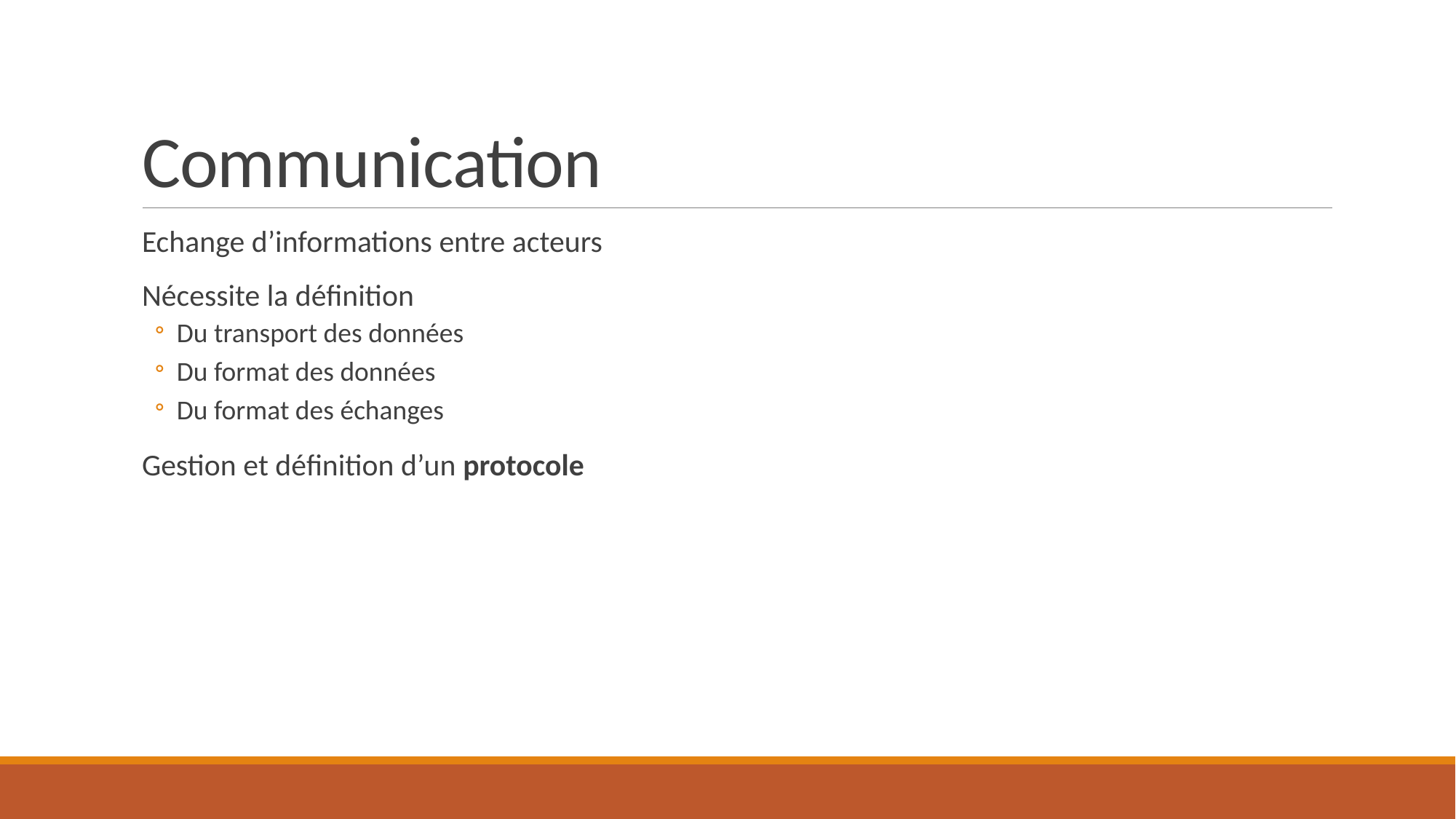

# Communication
Echange d’informations entre acteurs
Nécessite la définition
Du transport des données
Du format des données
Du format des échanges
Gestion et définition d’un protocole